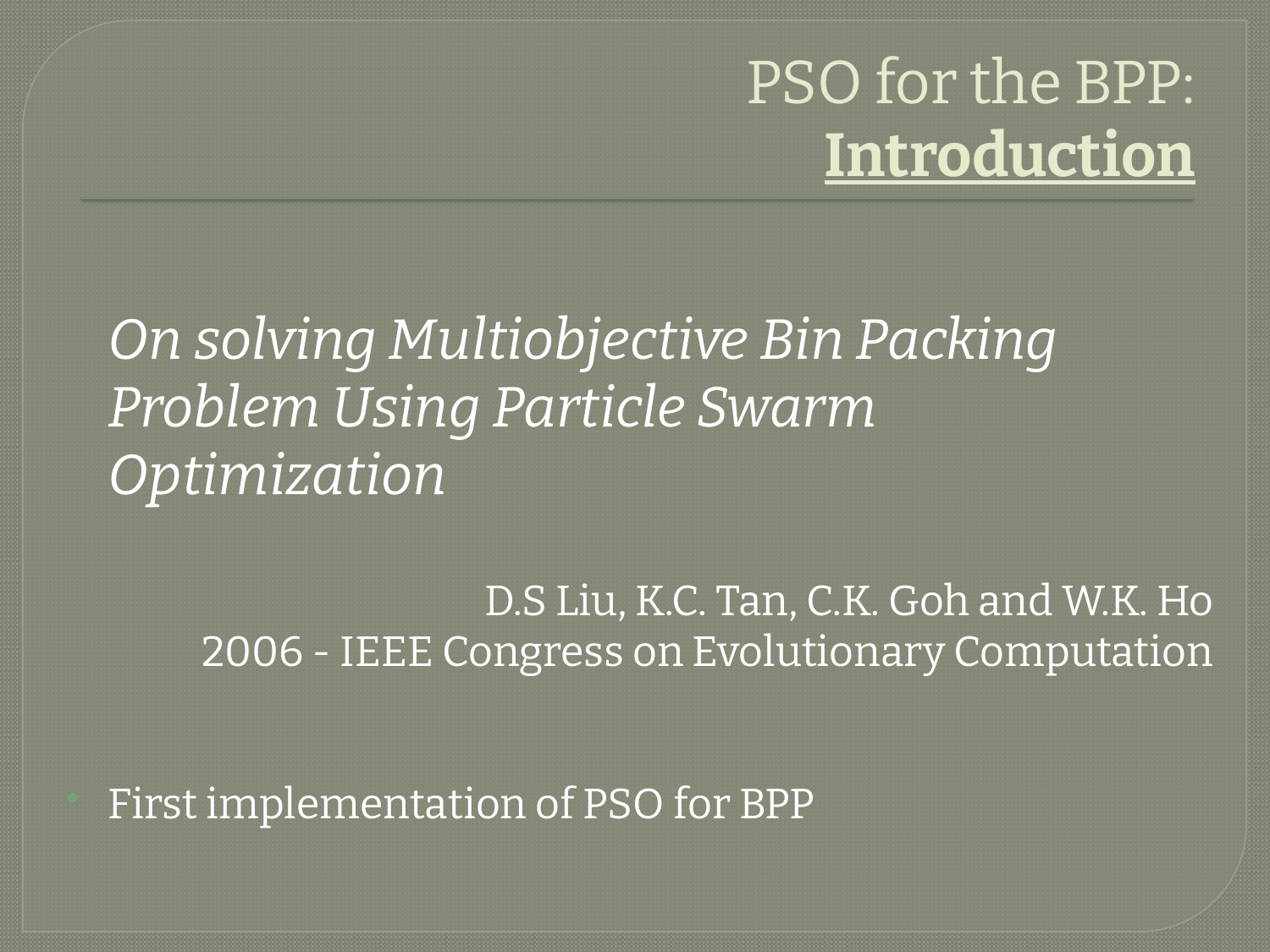

PSO for the BPP:
Introduction

	On solving Multiobjective Bin Packing Problem Using Particle Swarm Optimization

 D.S Liu, K.C. Tan, C.K. Goh and W.K. Ho
2006 - IEEE Congress on Evolutionary Computation

First implementation of PSO for BPP